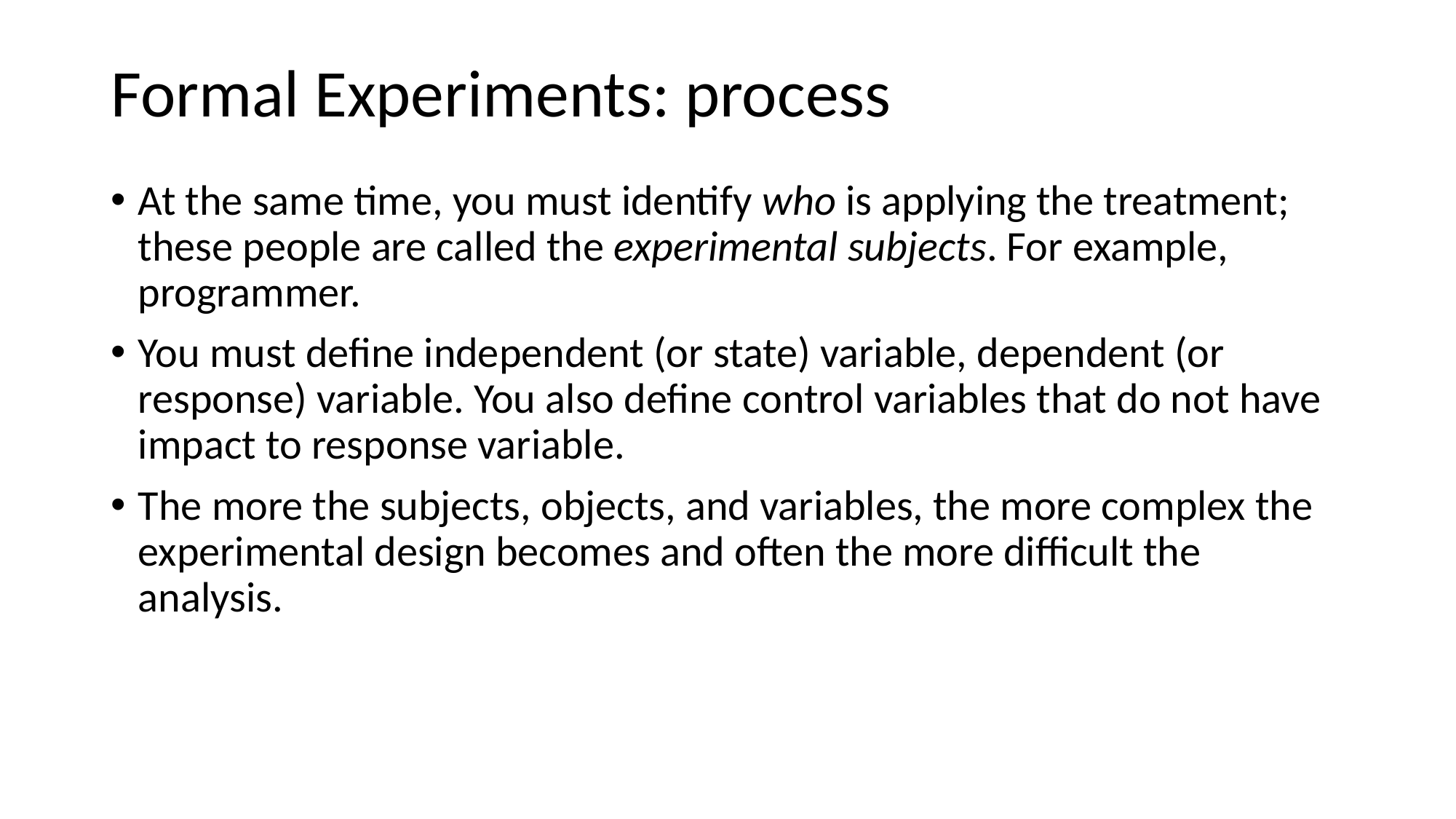

# Formal Experiments: process
At the same time, you must identify who is applying the treatment;
these people are called the experimental subjects. For example, programmer.
You must define independent (or state) variable, dependent (or response) variable. You also define control variables that do not have impact to response variable.
The more the subjects, objects, and variables, the more complex the experimental design becomes and often the more difficult the analysis.